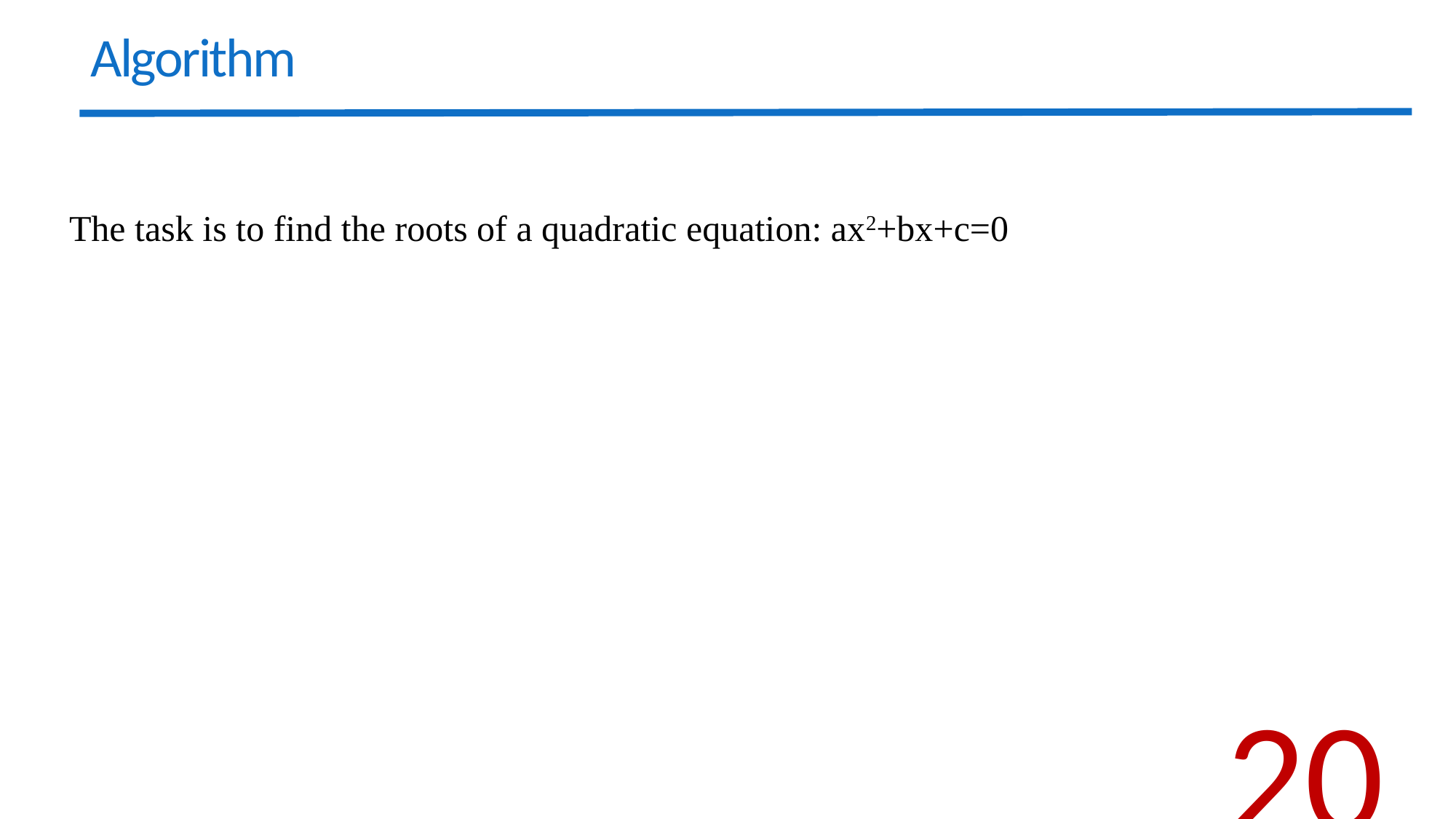

20
# Algorithm
The task is to find the roots of a quadratic equation: ax2+bx+c=0